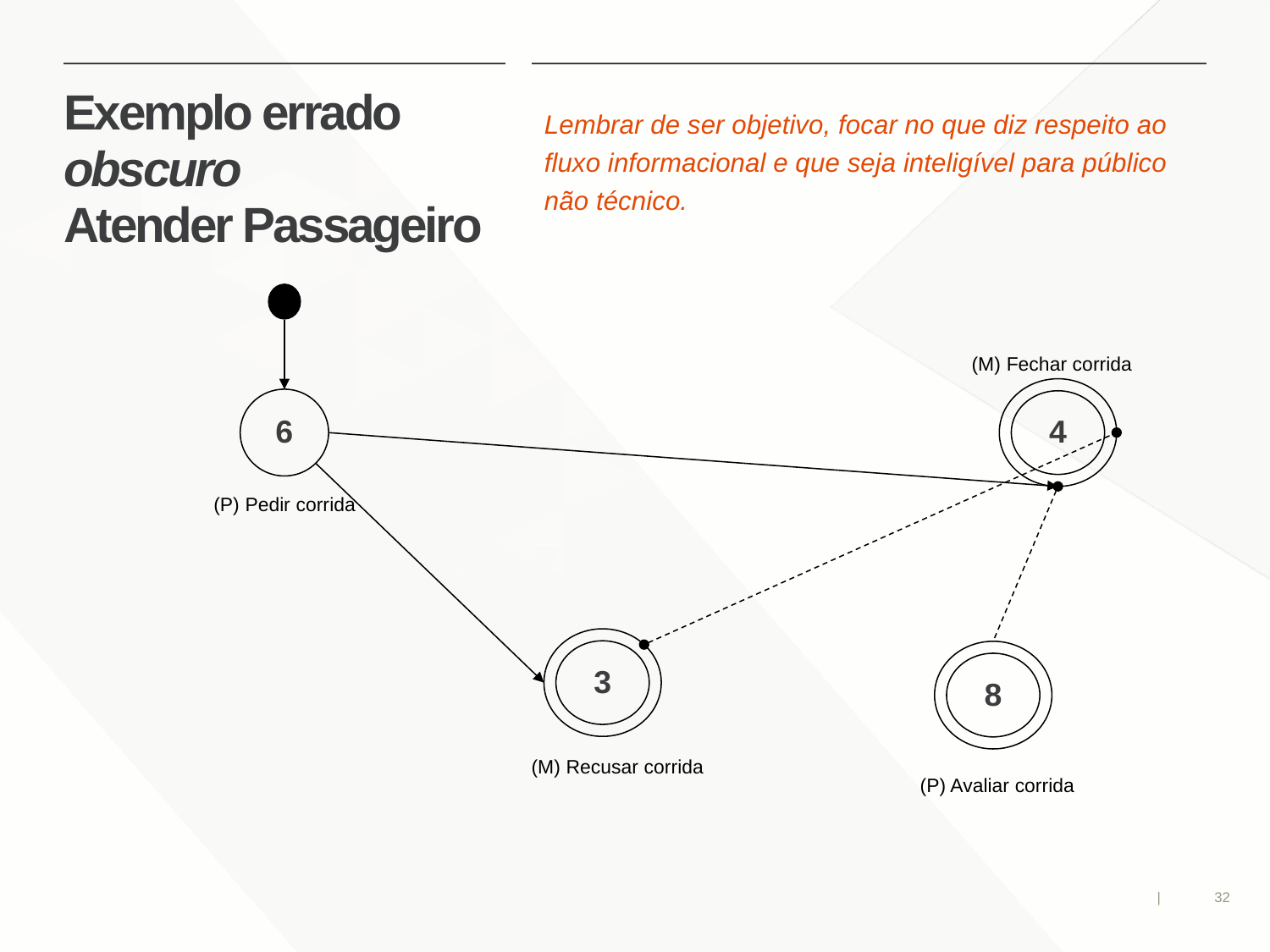

# Exemplo errado obscuro Atender Passageiro
Lembrar de ser objetivo, focar no que diz respeito ao fluxo informacional e que seja inteligível para público não técnico.

(M) Fechar corrida
4
6
(P) Pedir corrida
3
8
(M) Recusar corrida
(P) Avaliar corrida